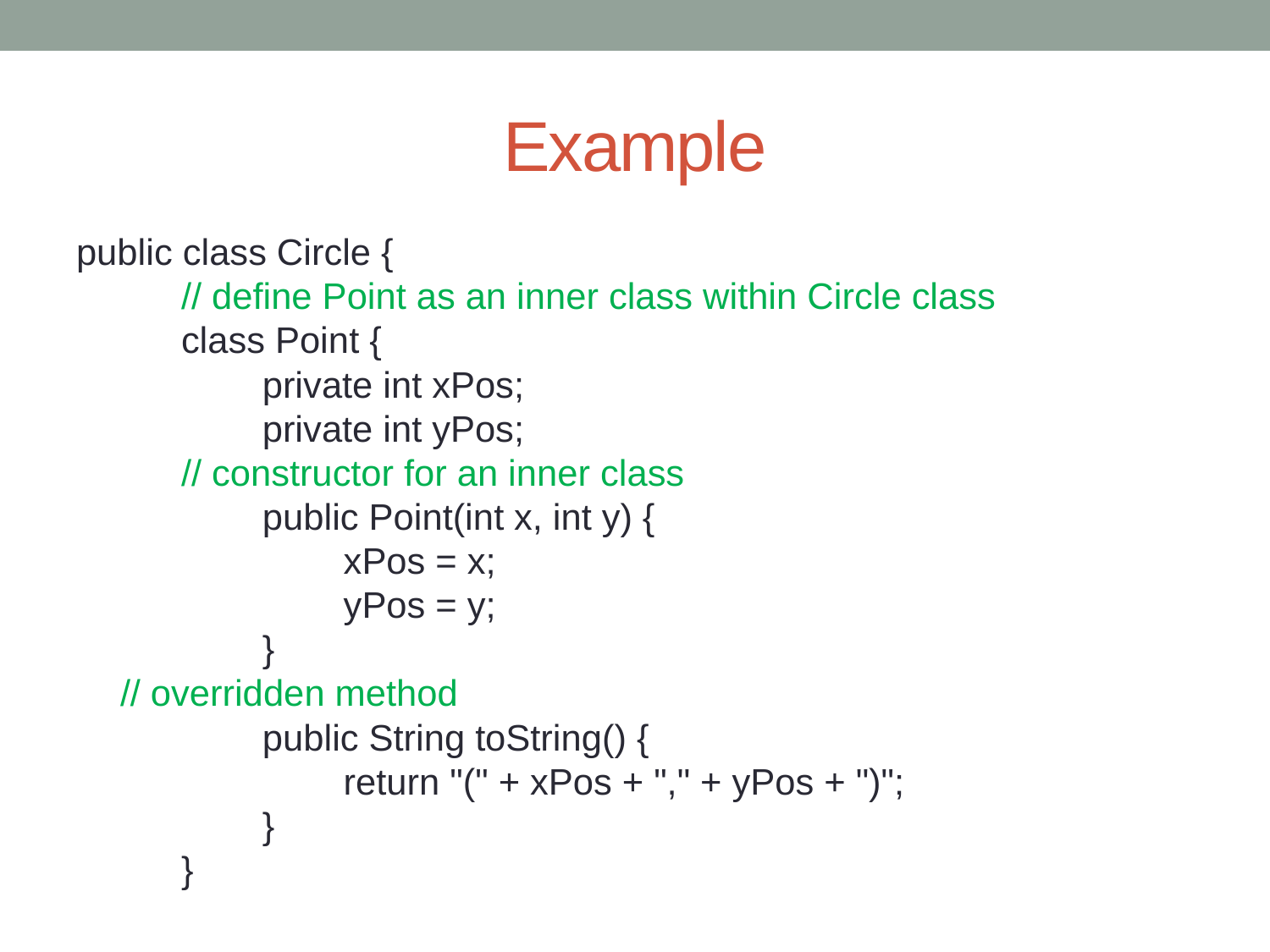

# Example
public class Circle {
        // define Point as an inner class within Circle class
        class Point {
                private int xPos;
                private int yPos;
        // constructor for an inner class
                public Point(int x, int y) {
                        xPos = x;
                        yPos = y;
                }
  // overridden method
                public String toString() {
                        return "(" + xPos + "," + yPos + ")";
                }
        }